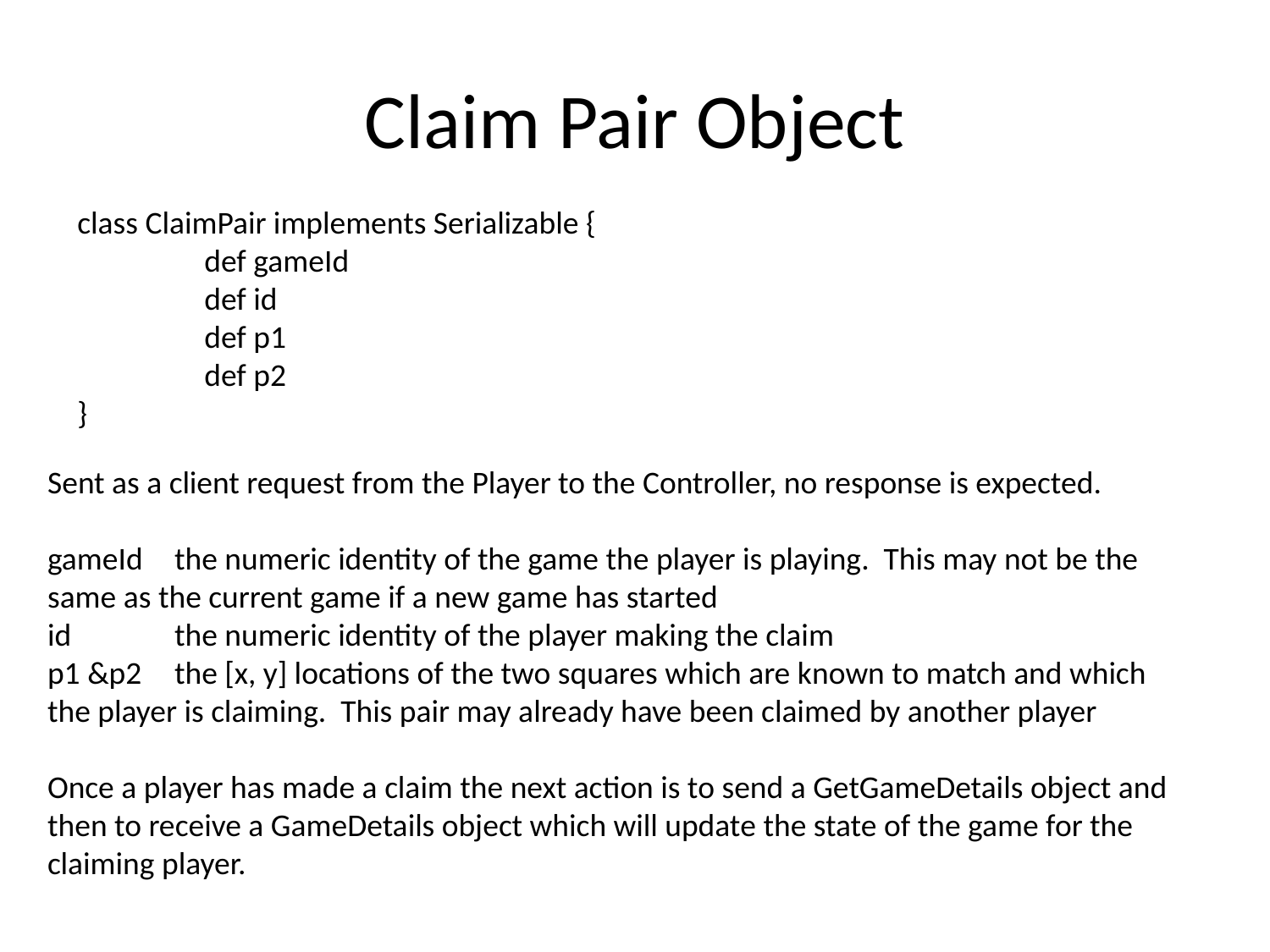

# Claim Pair Object
class ClaimPair implements Serializable {
	def gameId
	def id
	def p1
	def p2
}
Sent as a client request from the Player to the Controller, no response is expected.

gameId	the numeric identity of the game the player is playing.  This may not be the 	same as the current game if a new game has started
id	the numeric identity of the player making the claim
p1 &p2	the [x, y] locations of the two squares which are known to match and which 	the player is claiming.  This pair may already have been claimed by another player

Once a player has made a claim the next action is to send a GetGameDetails object and then to receive a GameDetails object which will update the state of the game for the claiming player.